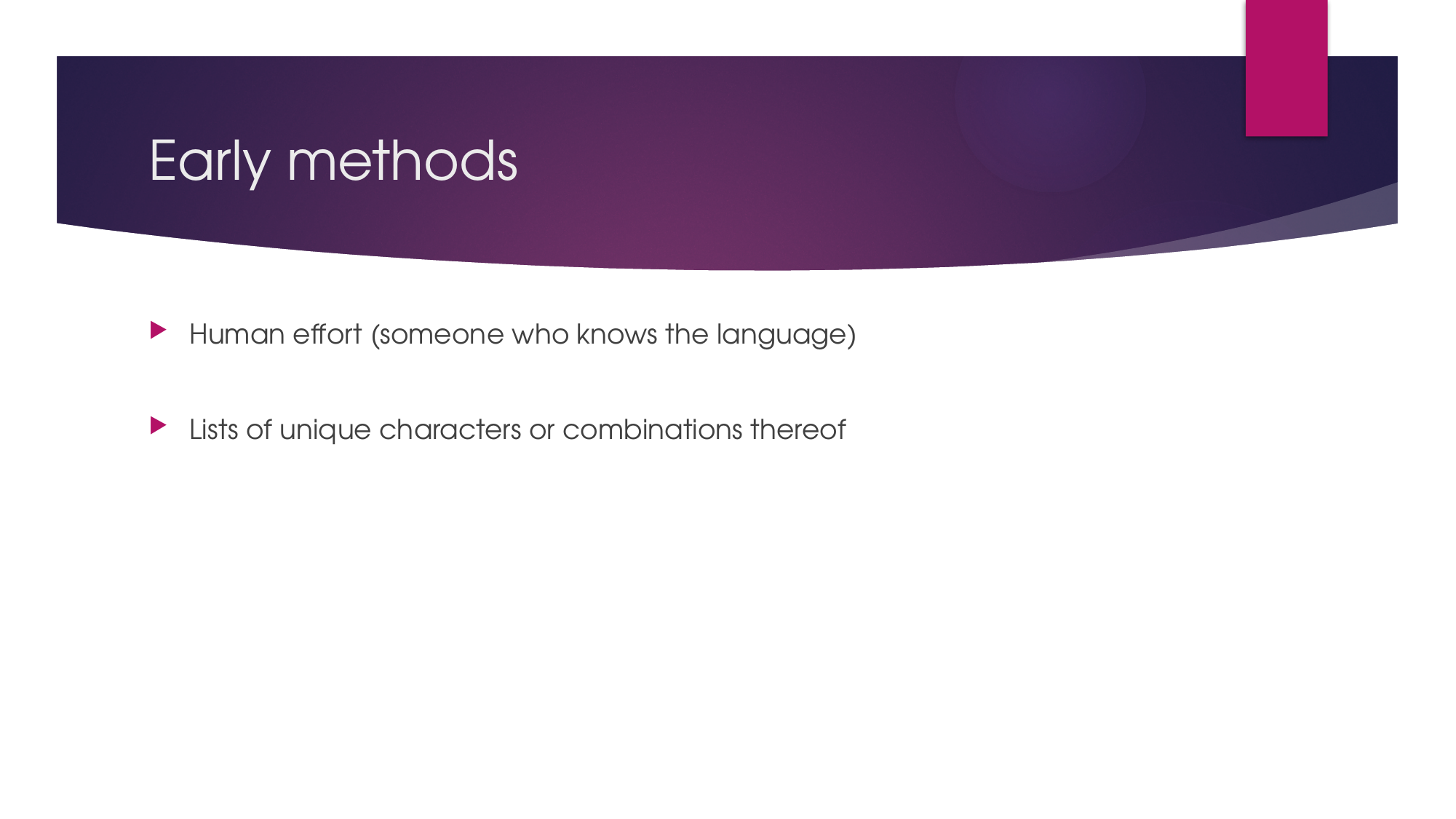

# Early methods
Human effort (someone who knows the language)

Lists of unique characters or combinations thereof